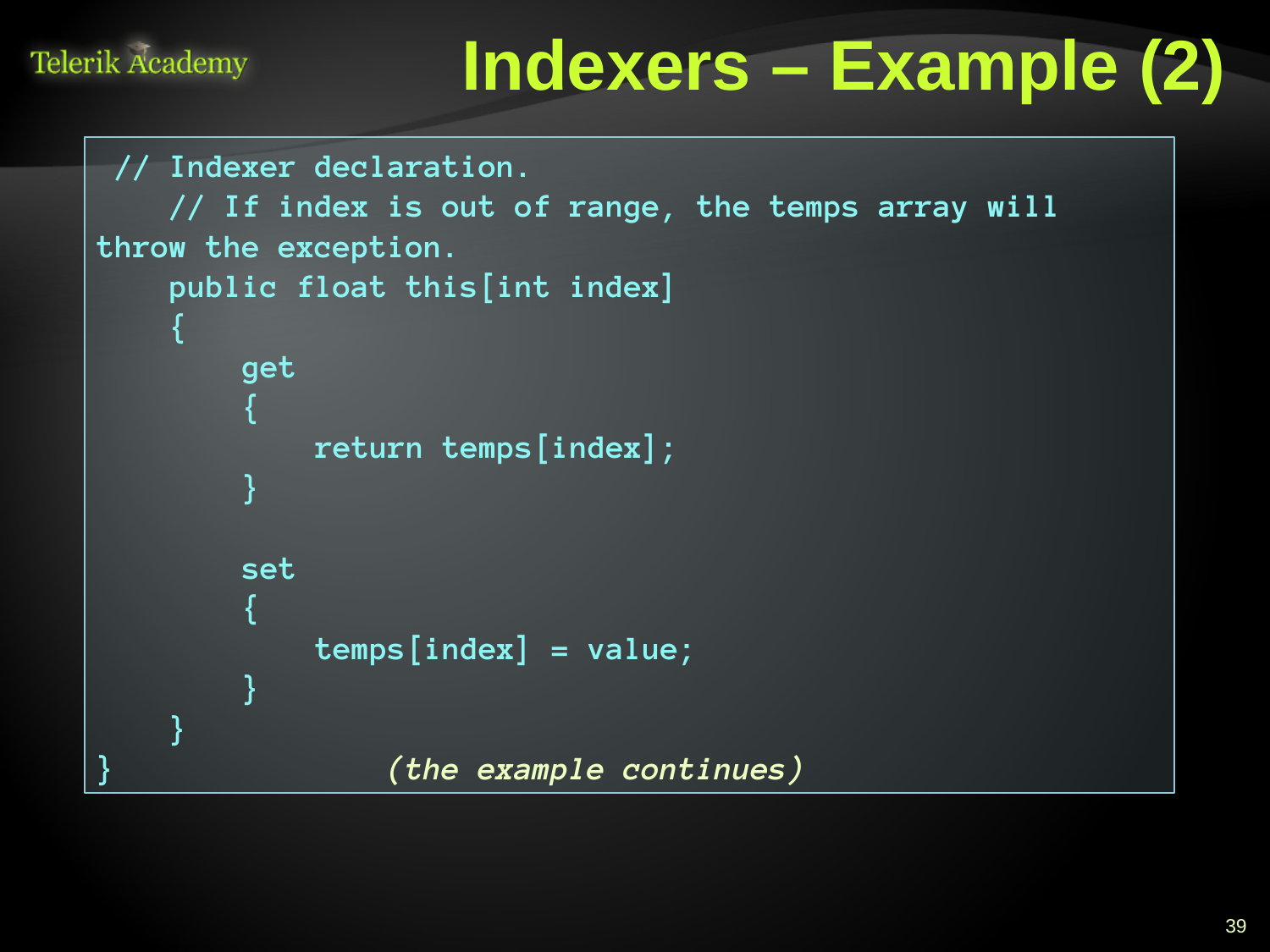

# Indexers – Example (2)
 // Indexer declaration.
    // If index is out of range, the temps array will throw the exception.
    public float this[int index]
    {
        get
        {
            return temps[index];
        }

        set
        {
            temps[index] = value;
        }
    }
}		  (the example continues)
39